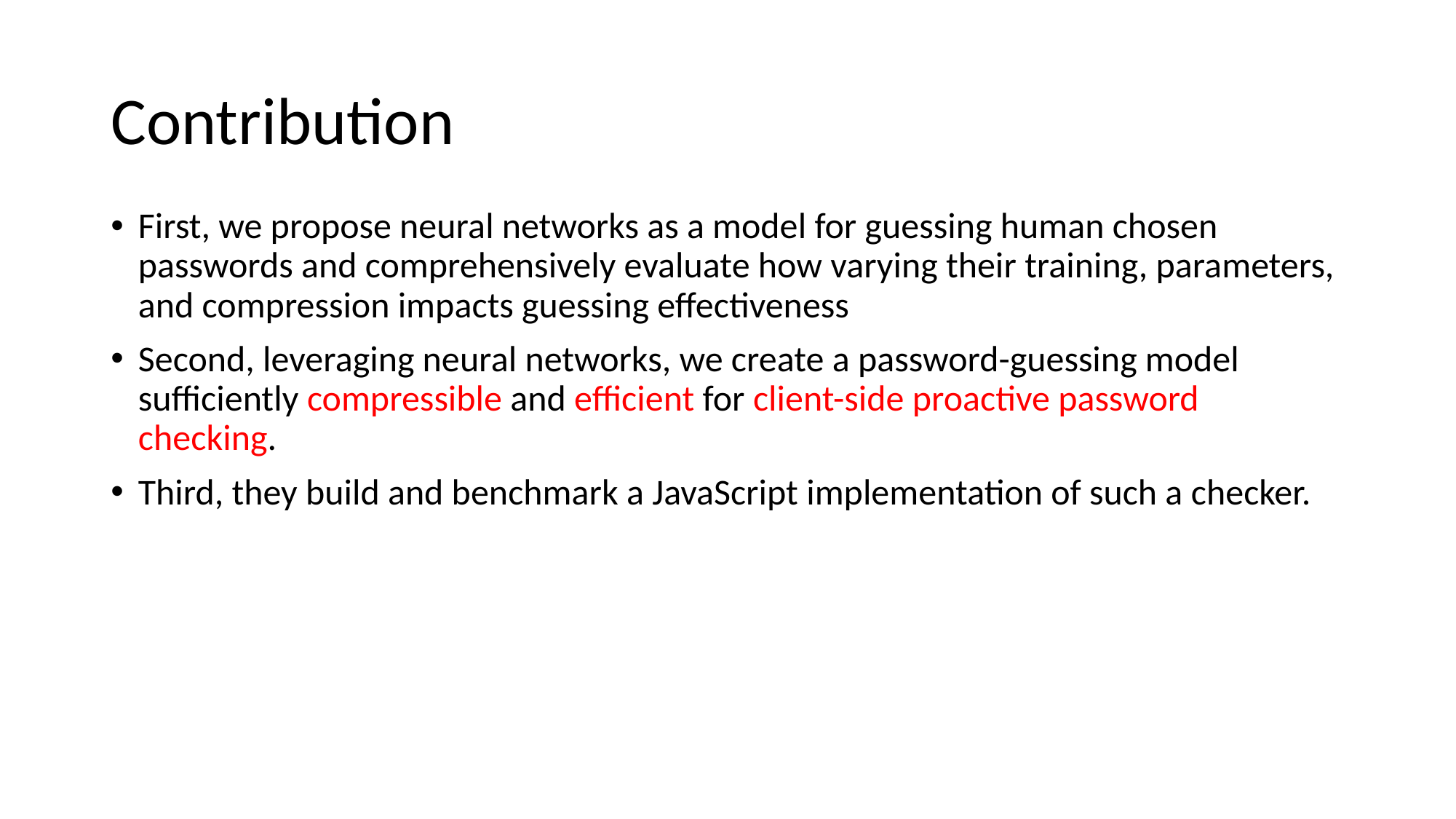

# Contribution
First, we propose neural networks as a model for guessing human chosen passwords and comprehensively evaluate how varying their training, parameters, and compression impacts guessing effectiveness
Second, leveraging neural networks, we create a password-guessing model sufficiently compressible and efficient for client-side proactive password checking.
Third, they build and benchmark a JavaScript implementation of such a checker.